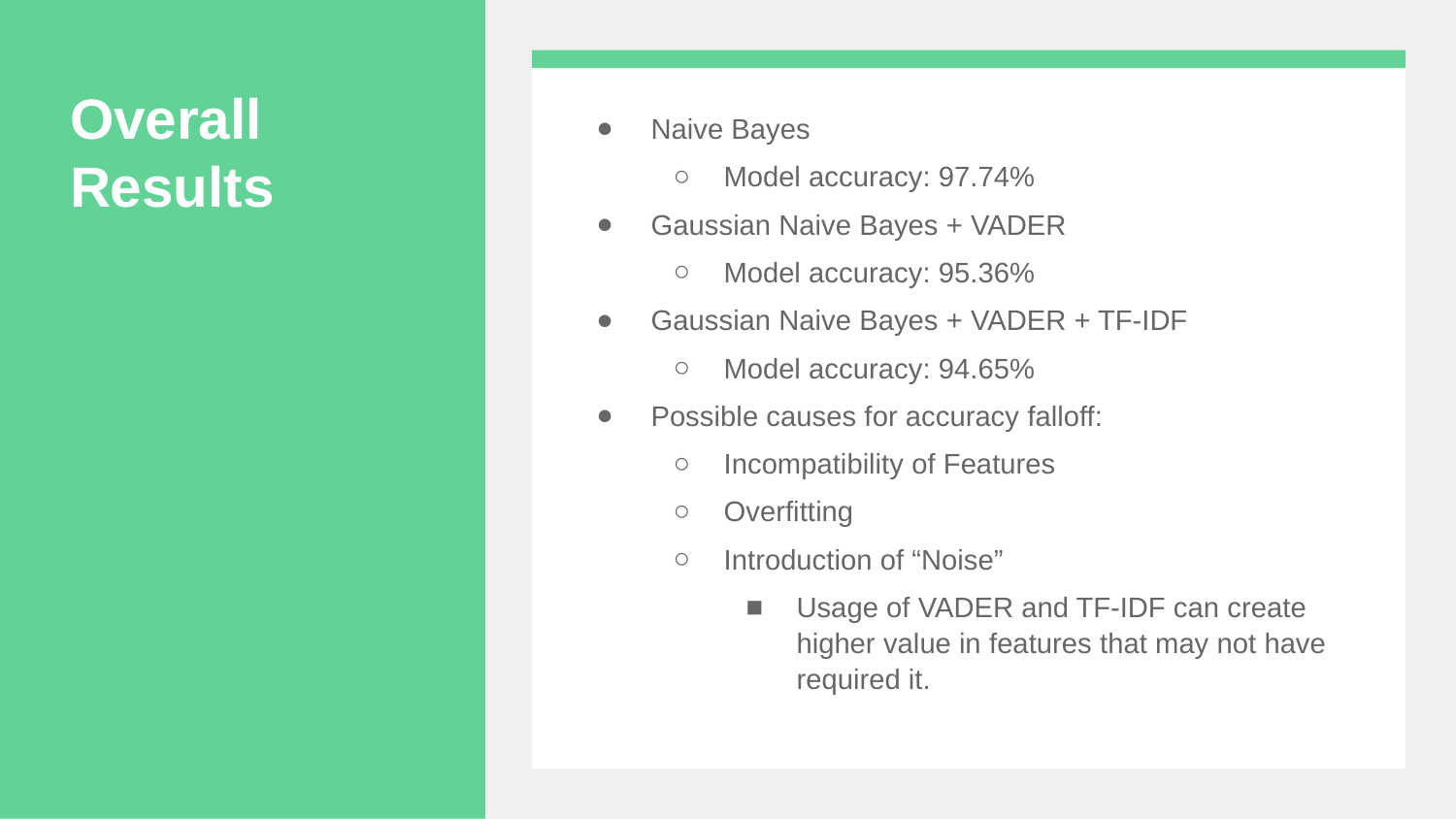

# Overall Results
Naive Bayes
Model accuracy: 97.74%
Gaussian Naive Bayes + VADER
Model accuracy: 95.36%
Gaussian Naive Bayes + VADER + TF-IDF
Model accuracy: 94.65%
Possible causes for accuracy falloff:
Incompatibility of Features
Overfitting
Introduction of “Noise”
Usage of VADER and TF-IDF can create higher value in features that may not have required it.